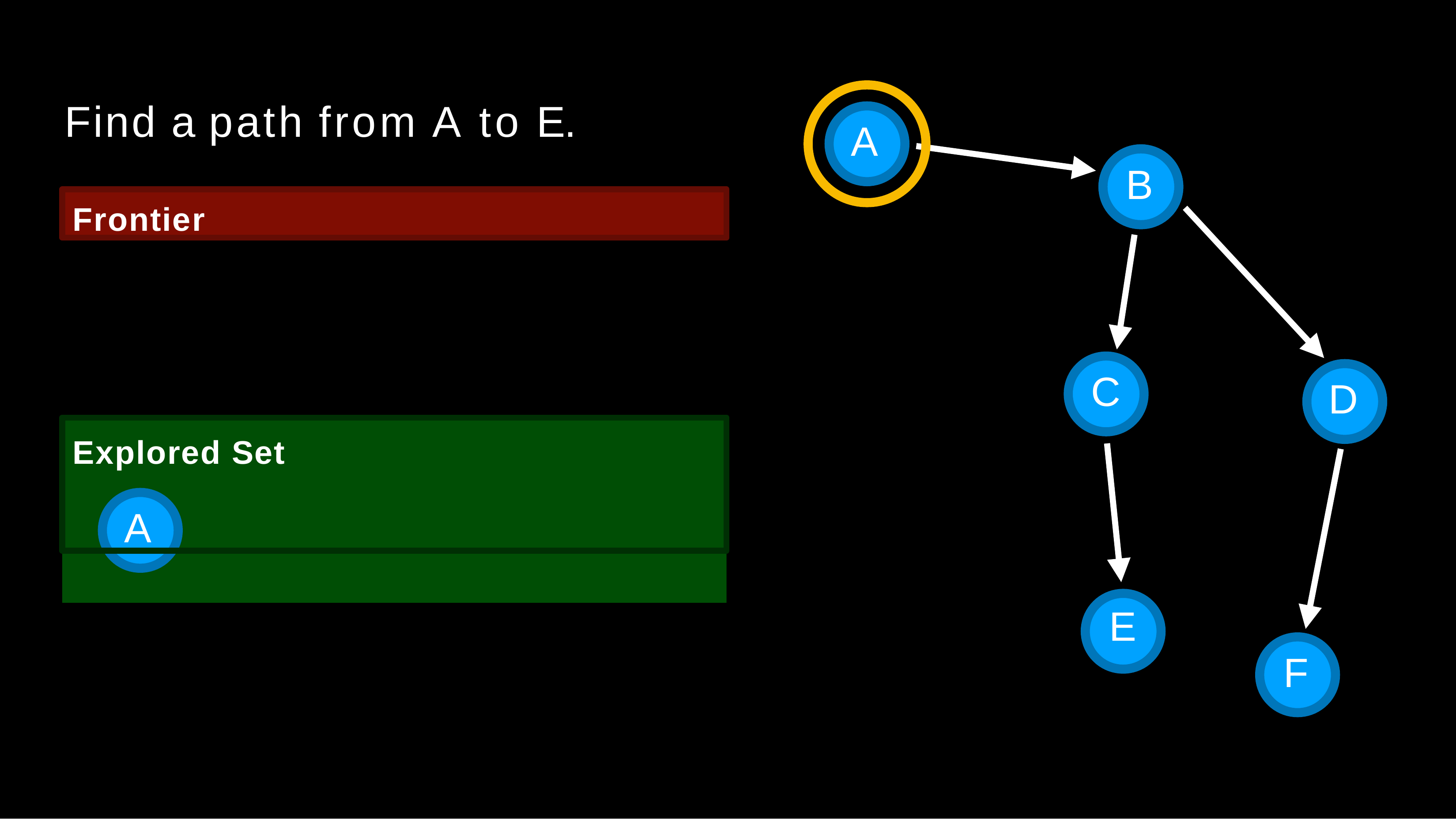

# Find a path from A to E.

A

B
Frontier

C
D

Explored Set
A

E
F